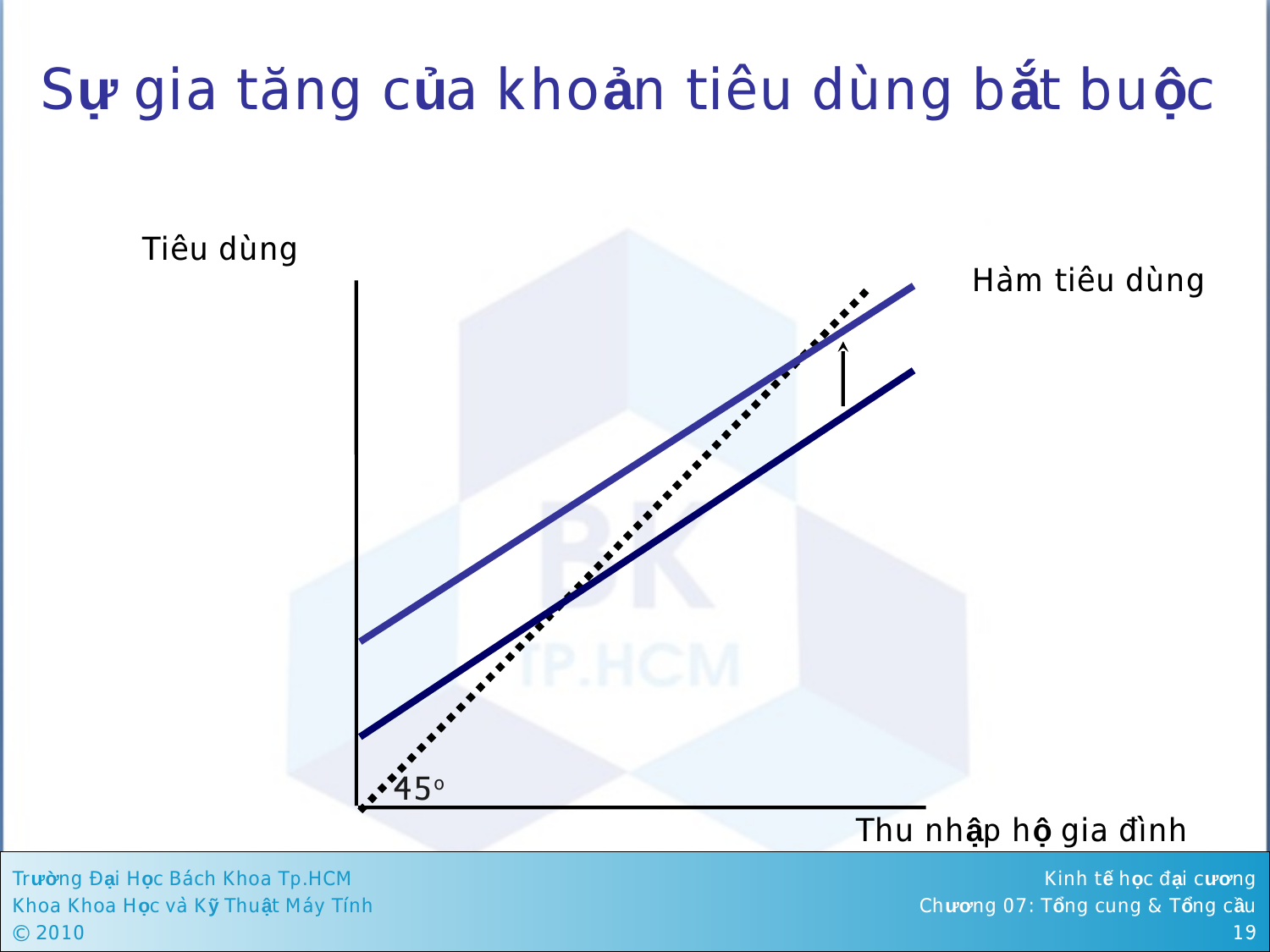

# Sự gia tăng của khoản tiêu dùng bắt buộc
Tiêu dùng
Hàm tiêu dùng

45o
Thu nhập hộ gia đình